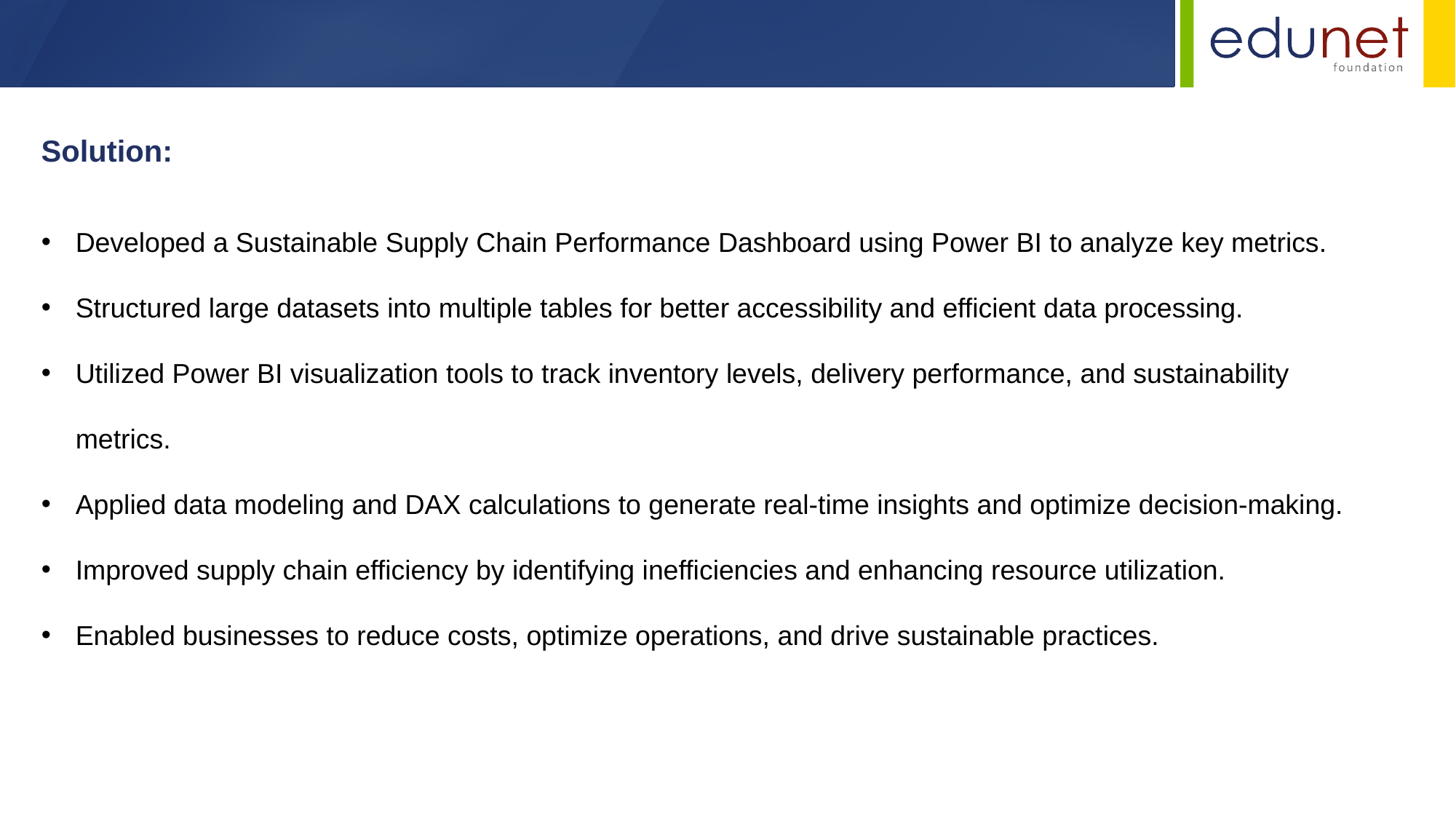

Solution:
Developed a Sustainable Supply Chain Performance Dashboard using Power BI to analyze key metrics.
Structured large datasets into multiple tables for better accessibility and efficient data processing.
Utilized Power BI visualization tools to track inventory levels, delivery performance, and sustainability metrics.
Applied data modeling and DAX calculations to generate real-time insights and optimize decision-making.
Improved supply chain efficiency by identifying inefficiencies and enhancing resource utilization.
Enabled businesses to reduce costs, optimize operations, and drive sustainable practices.